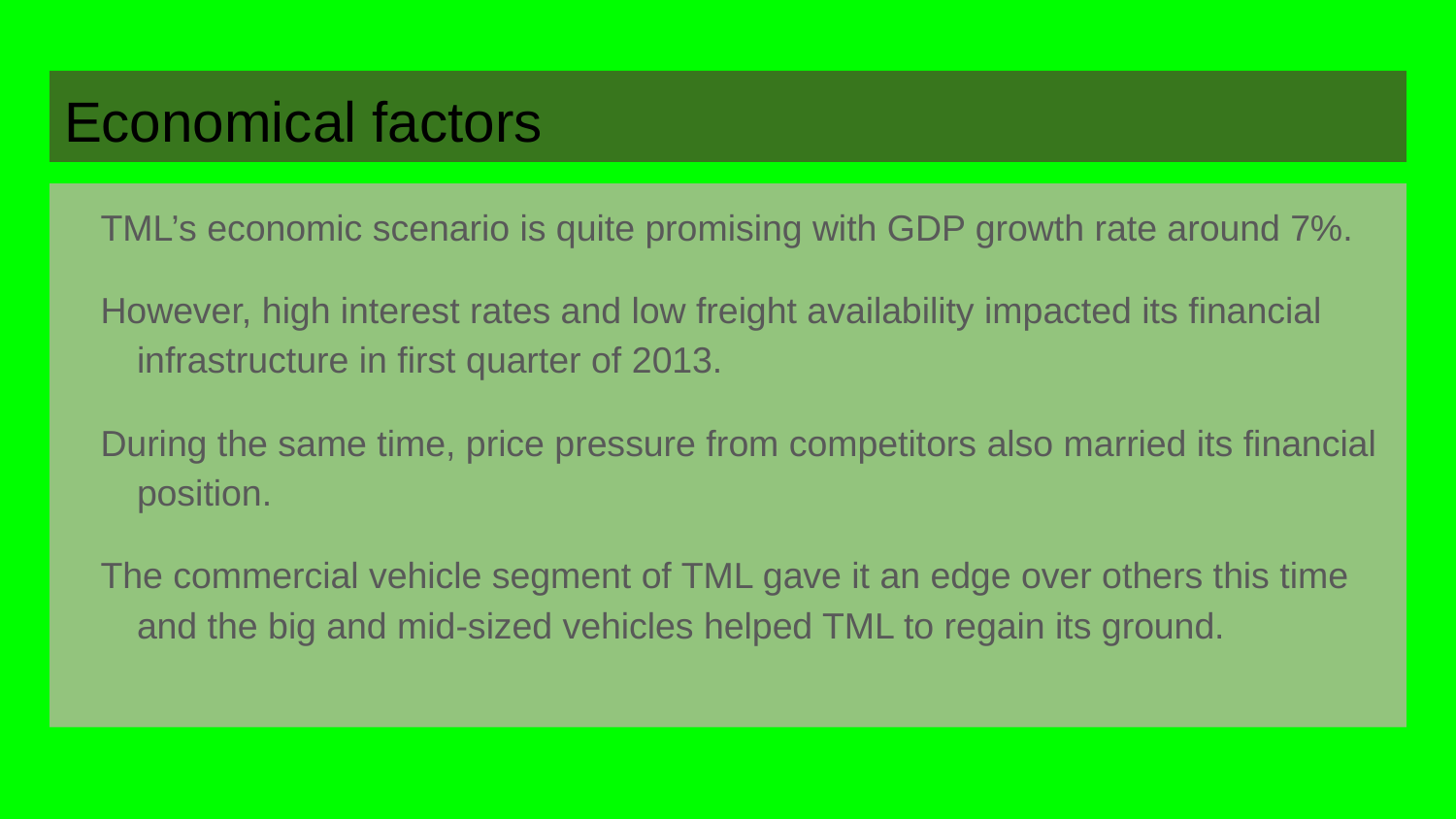

# Economical factors
TML’s economic scenario is quite promising with GDP growth rate around 7%.
However, high interest rates and low freight availability impacted its financial infrastructure in first quarter of 2013.
During the same time, price pressure from competitors also married its financial position.
The commercial vehicle segment of TML gave it an edge over others this time and the big and mid-sized vehicles helped TML to regain its ground.